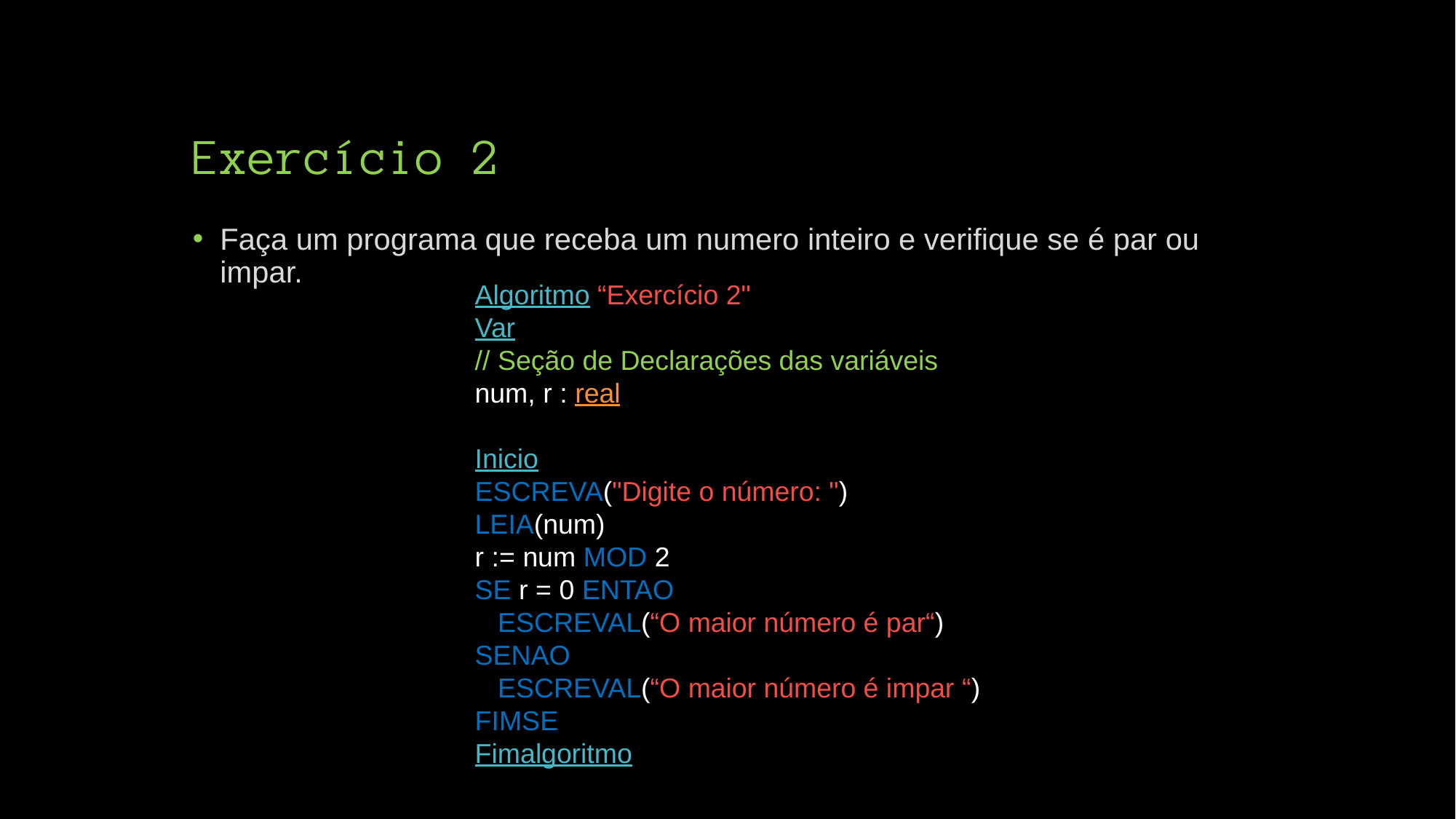

# Exercício 2
Faça um programa que receba um numero inteiro e verifique se é par ou impar.
Algoritmo “Exercício 2"
Var
// Seção de Declarações das variáveis
num, r : real

Inicio
ESCREVA("Digite o número: ")
LEIA(num)
r := num MOD 2
SE r = 0 ENTAO
   ESCREVAL(“O maior número é par“)
SENAO
   ESCREVAL(“O maior número é impar “)
FIMSE
Fimalgoritmo